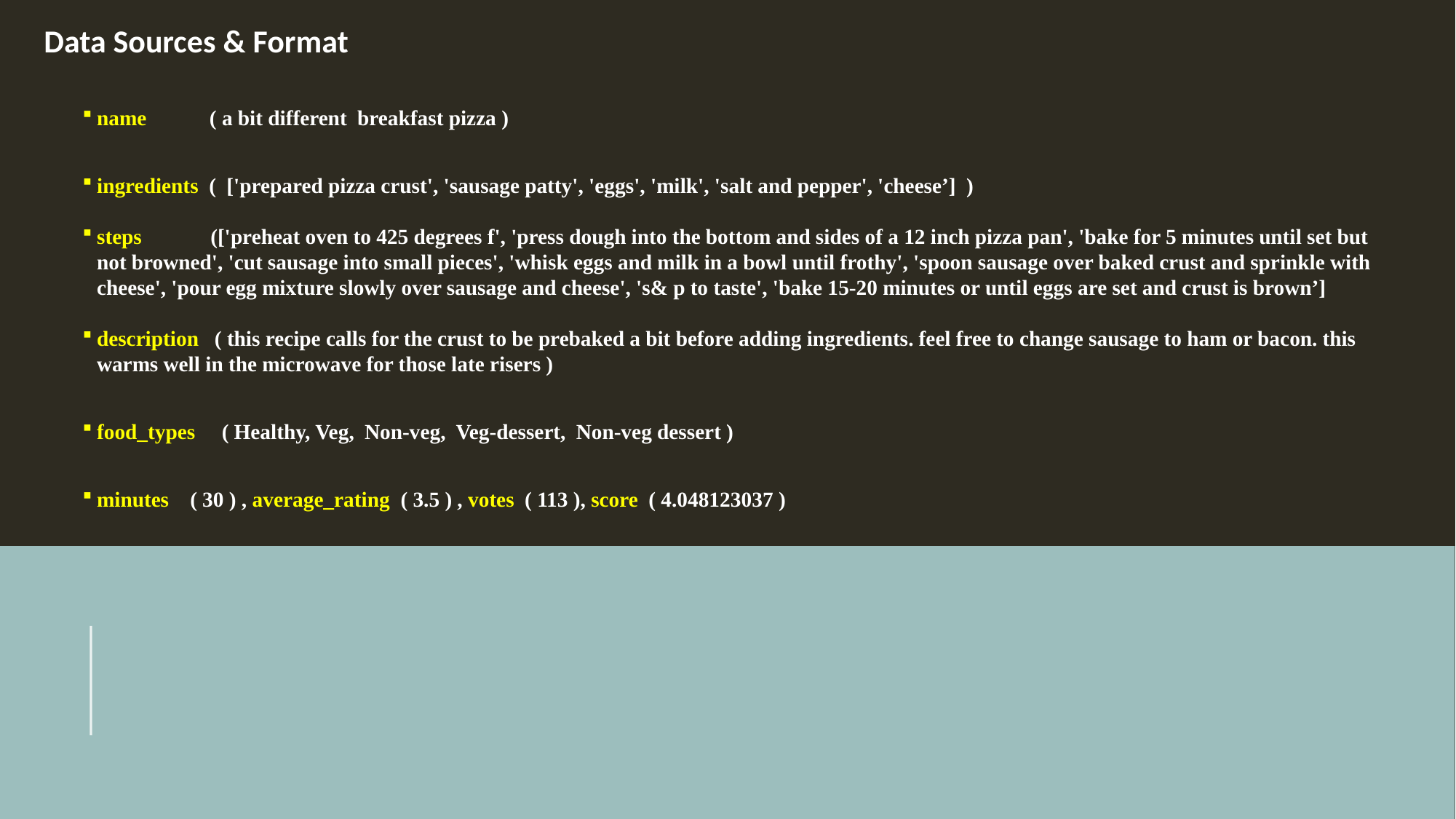

Data Sources & Format

name            ( a bit different  breakfast pizza )

ingredients  (  ['prepared pizza crust', 'sausage patty', 'eggs', 'milk', 'salt and pepper', 'cheese’]  )

steps             (['preheat oven to 425 degrees f', 'press dough into the bottom and sides of a 12 inch pizza pan', 'bake for 5 minutes until set but not browned', 'cut sausage into small pieces', 'whisk eggs and milk in a bowl until frothy', 'spoon sausage over baked crust and sprinkle with cheese', 'pour egg mixture slowly over sausage and cheese', 's& p to taste', 'bake 15-20 minutes or until eggs are set and crust is brown’]

description   ( this recipe calls for the crust to be prebaked a bit before adding ingredients. feel free to change sausage to ham or bacon. this warms well in the microwave for those late risers )

food_types     ( Healthy, Veg,  Non-veg,  Veg-dessert,  Non-veg dessert )

minutes    ( 30 ) , average_rating  ( 3.5 ) , votes  ( 113 ), score  ( 4.048123037 )